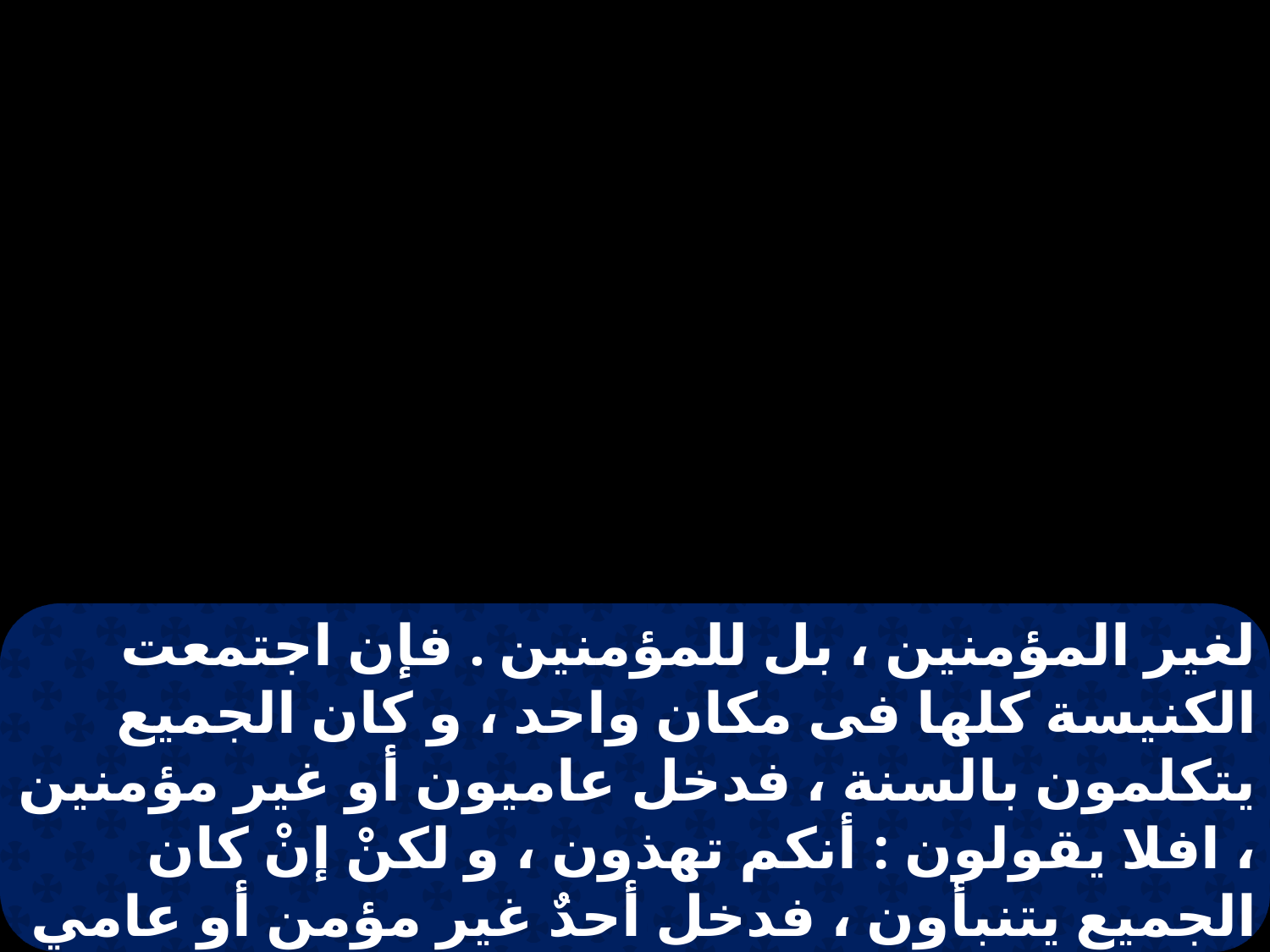

لغير المؤمنين ، بل للمؤمنين . فإن اجتمعت الكنيسة كلها فى مكان واحد ، و كان الجميع يتكلمون بالسنة ، فدخل عاميون أو غير مؤمنين ، افلا يقولون : أنكم تهذون ، و لكنْ إنْ كان الجميع يتنبأون ، فدخل أحدٌ غير مؤمن أو عامي